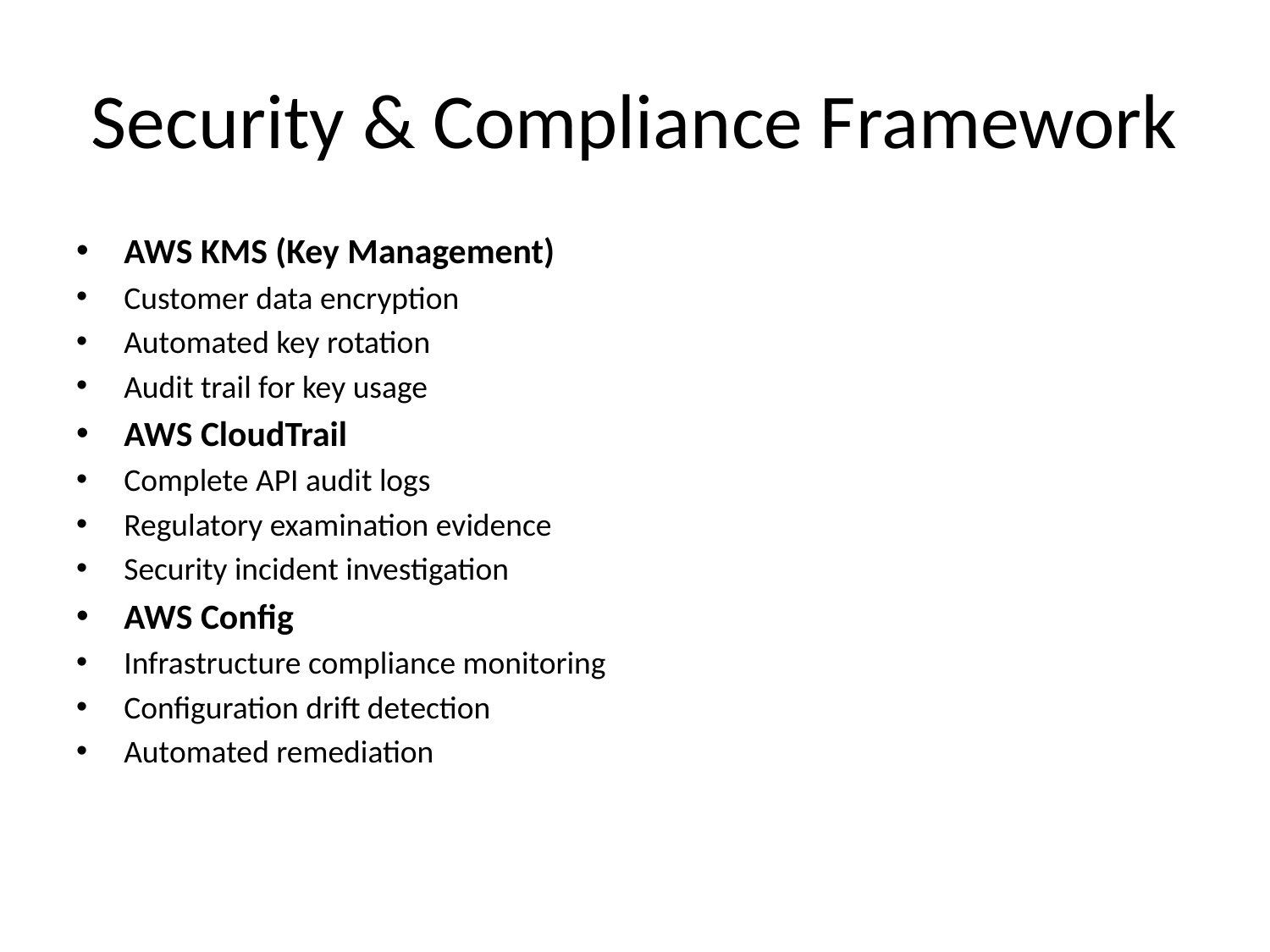

# Security & Compliance Framework
AWS KMS (Key Management)
Customer data encryption
Automated key rotation
Audit trail for key usage
AWS CloudTrail
Complete API audit logs
Regulatory examination evidence
Security incident investigation
AWS Config
Infrastructure compliance monitoring
Configuration drift detection
Automated remediation